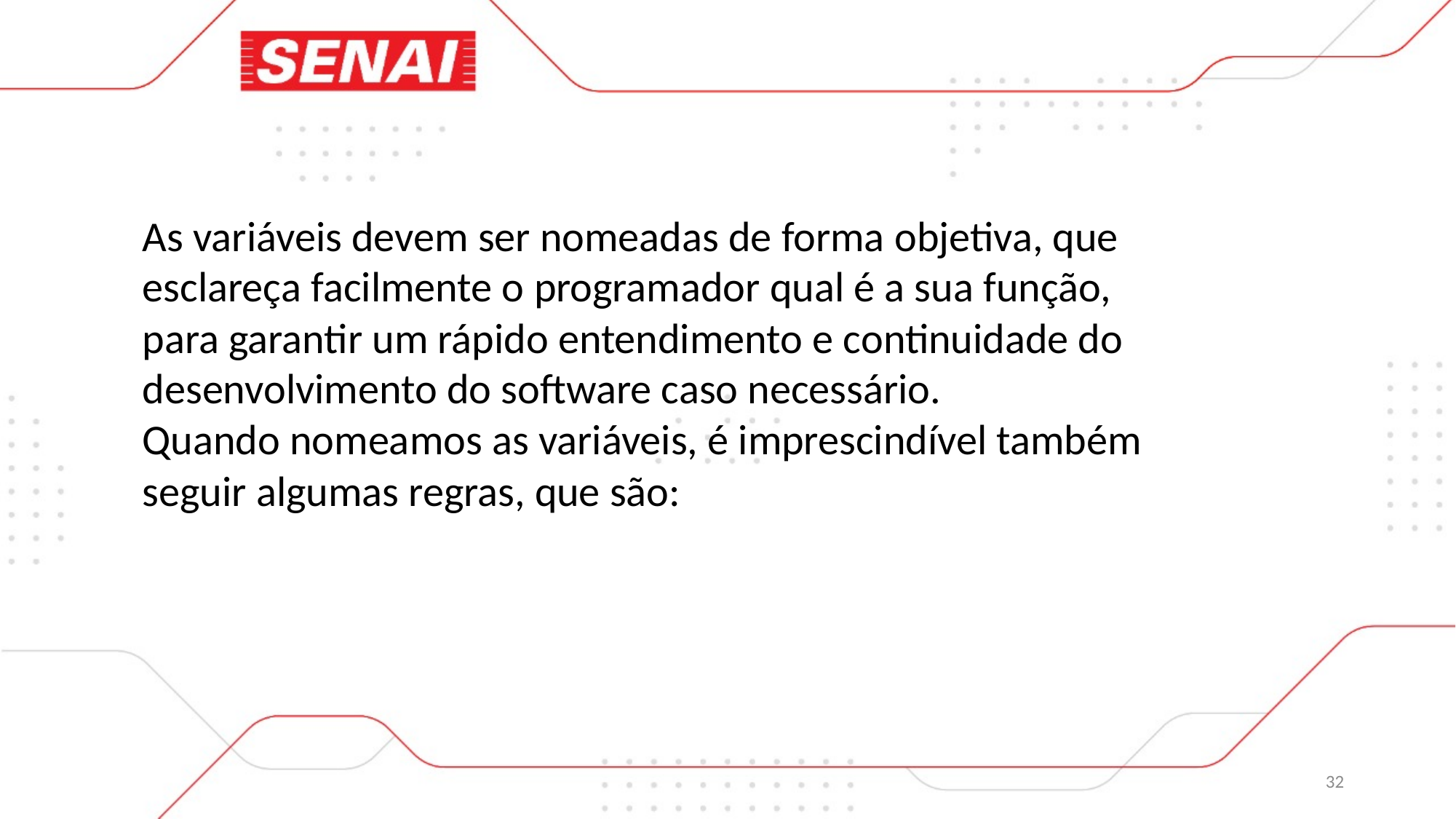

As variáveis devem ser nomeadas de forma objetiva, que esclareça facilmente o programador qual é a sua função, para garantir um rápido entendimento e continuidade do desenvolvimento do software caso necessário.
Quando nomeamos as variáveis, é imprescindível também seguir algumas regras, que são:
32